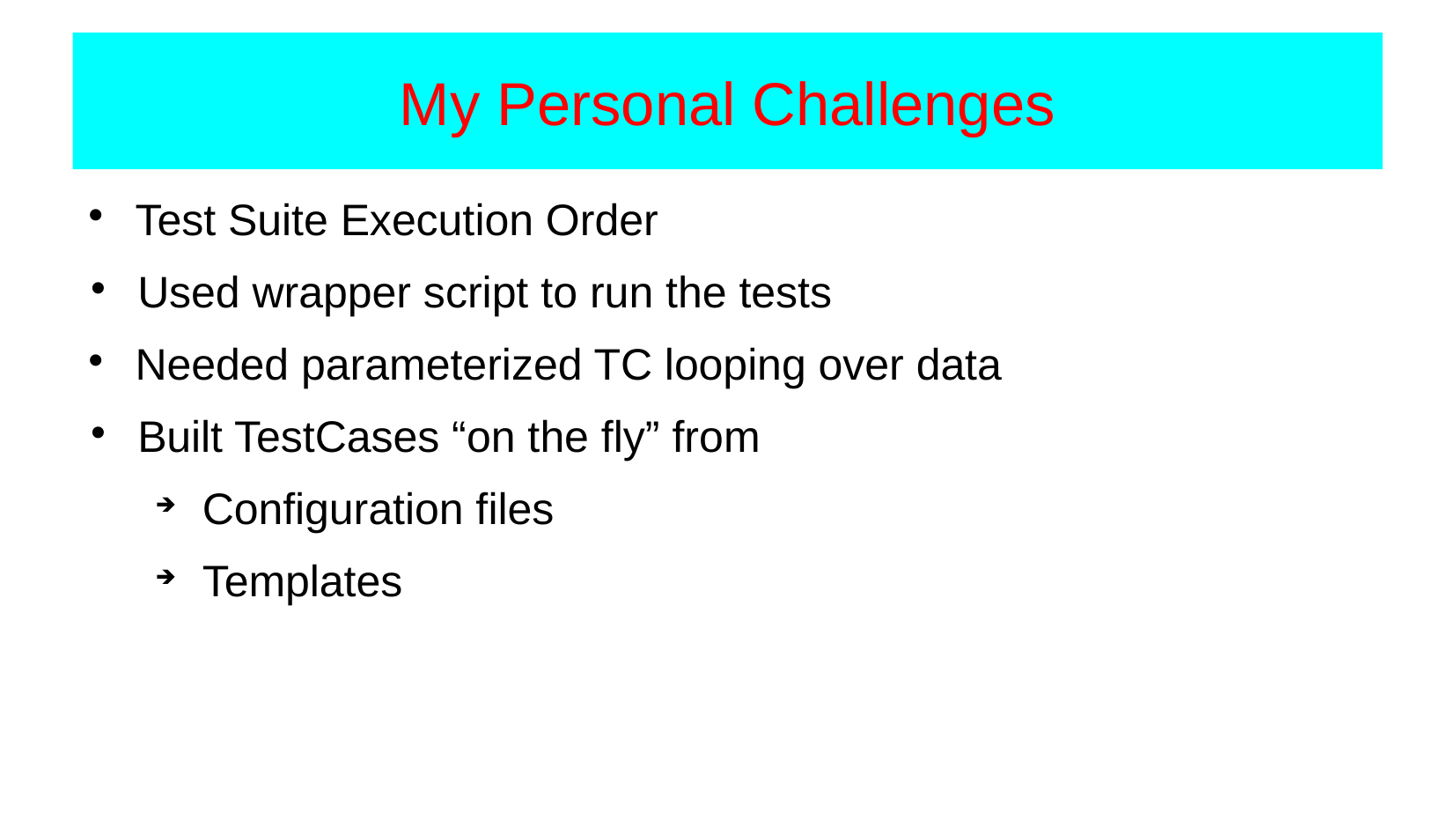

My Personal Challenges
Test Suite Execution Order
Used wrapper script to run the tests
Needed parameterized TC looping over data
Built TestCases “on the fly” from
Configuration files
Templates